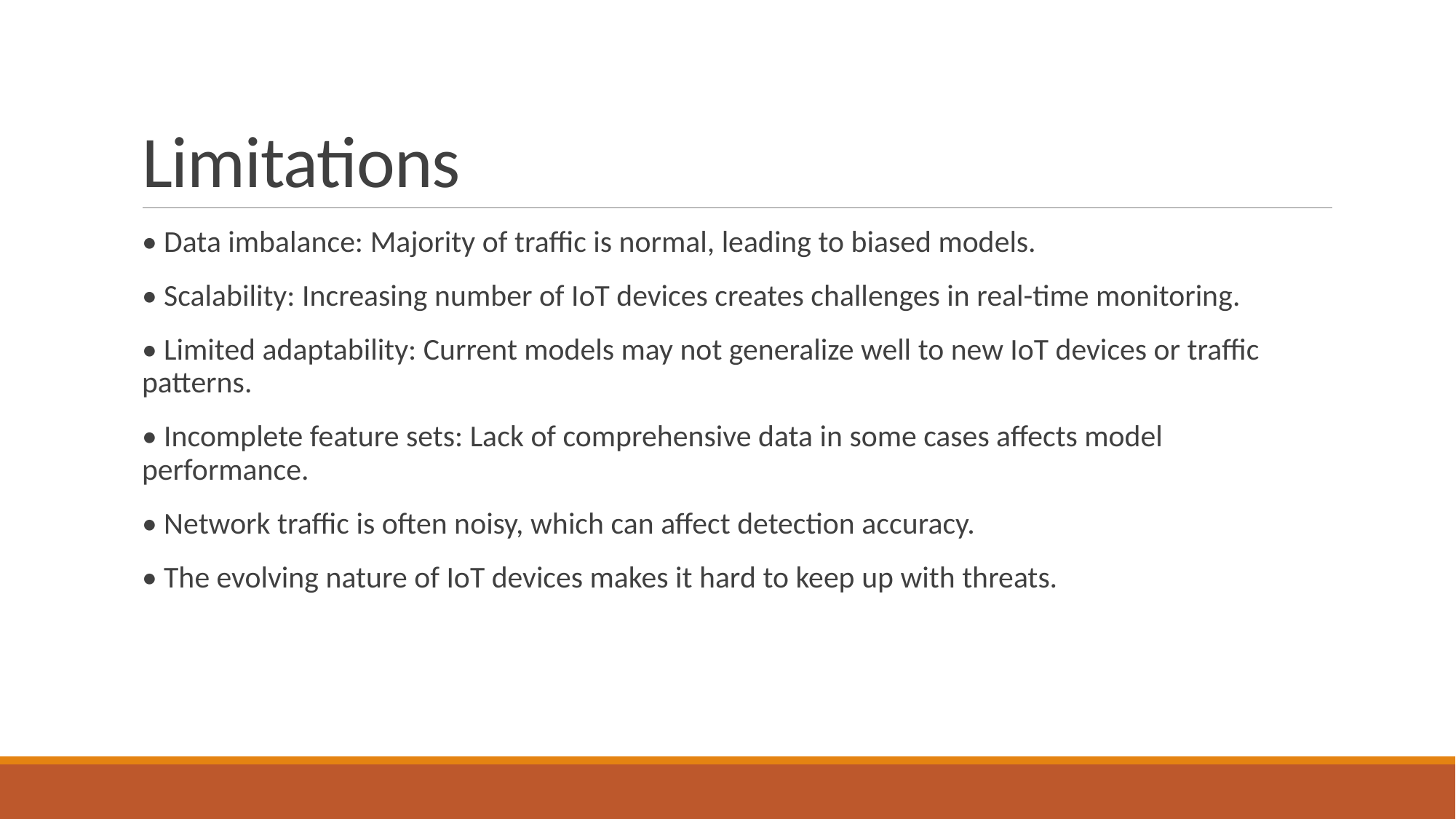

# Limitations
• Data imbalance: Majority of traffic is normal, leading to biased models.
• Scalability: Increasing number of IoT devices creates challenges in real-time monitoring.
• Limited adaptability: Current models may not generalize well to new IoT devices or traffic patterns.
• Incomplete feature sets: Lack of comprehensive data in some cases affects model performance.
• Network traffic is often noisy, which can affect detection accuracy.
• The evolving nature of IoT devices makes it hard to keep up with threats.